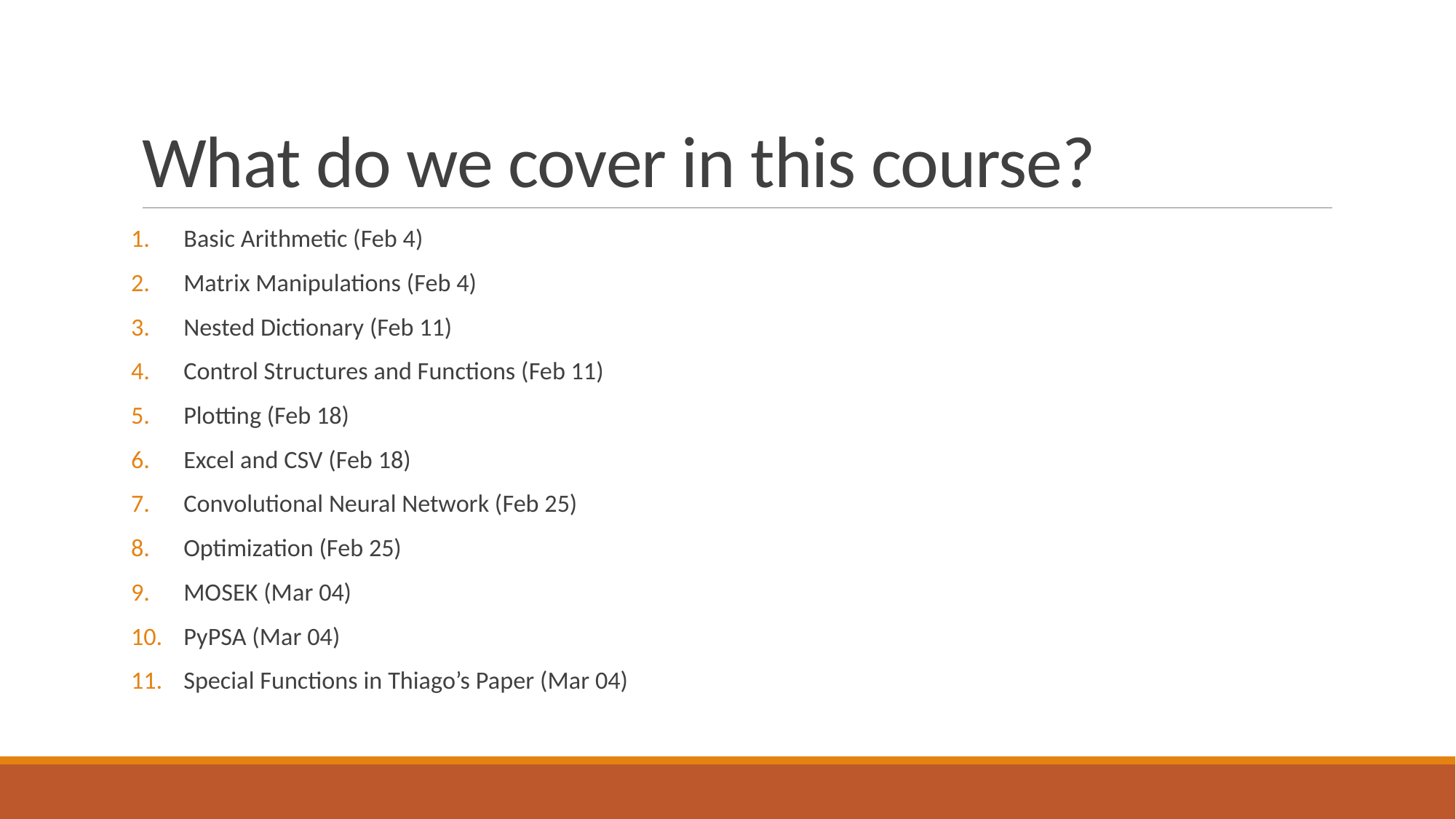

# What do we cover in this course?
Basic Arithmetic (Feb 4)
Matrix Manipulations (Feb 4)
Nested Dictionary (Feb 11)
Control Structures and Functions (Feb 11)
Plotting (Feb 18)
Excel and CSV (Feb 18)
Convolutional Neural Network (Feb 25)
Optimization (Feb 25)
MOSEK (Mar 04)
PyPSA (Mar 04)
Special Functions in Thiago’s Paper (Mar 04)